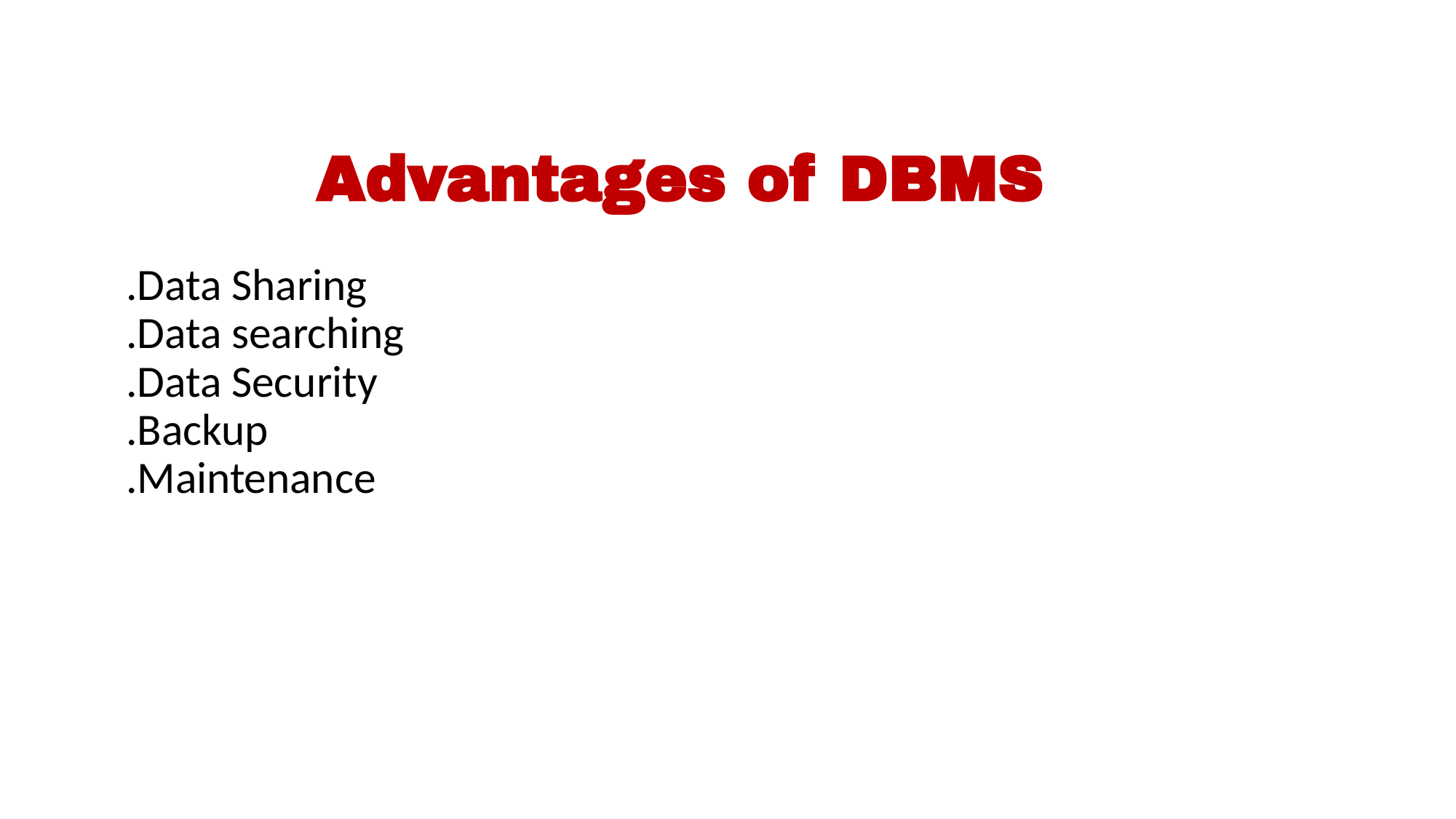

# Advantages of DBMS .Data Sharing .Data searching .Data Security .Backup .Maintenance